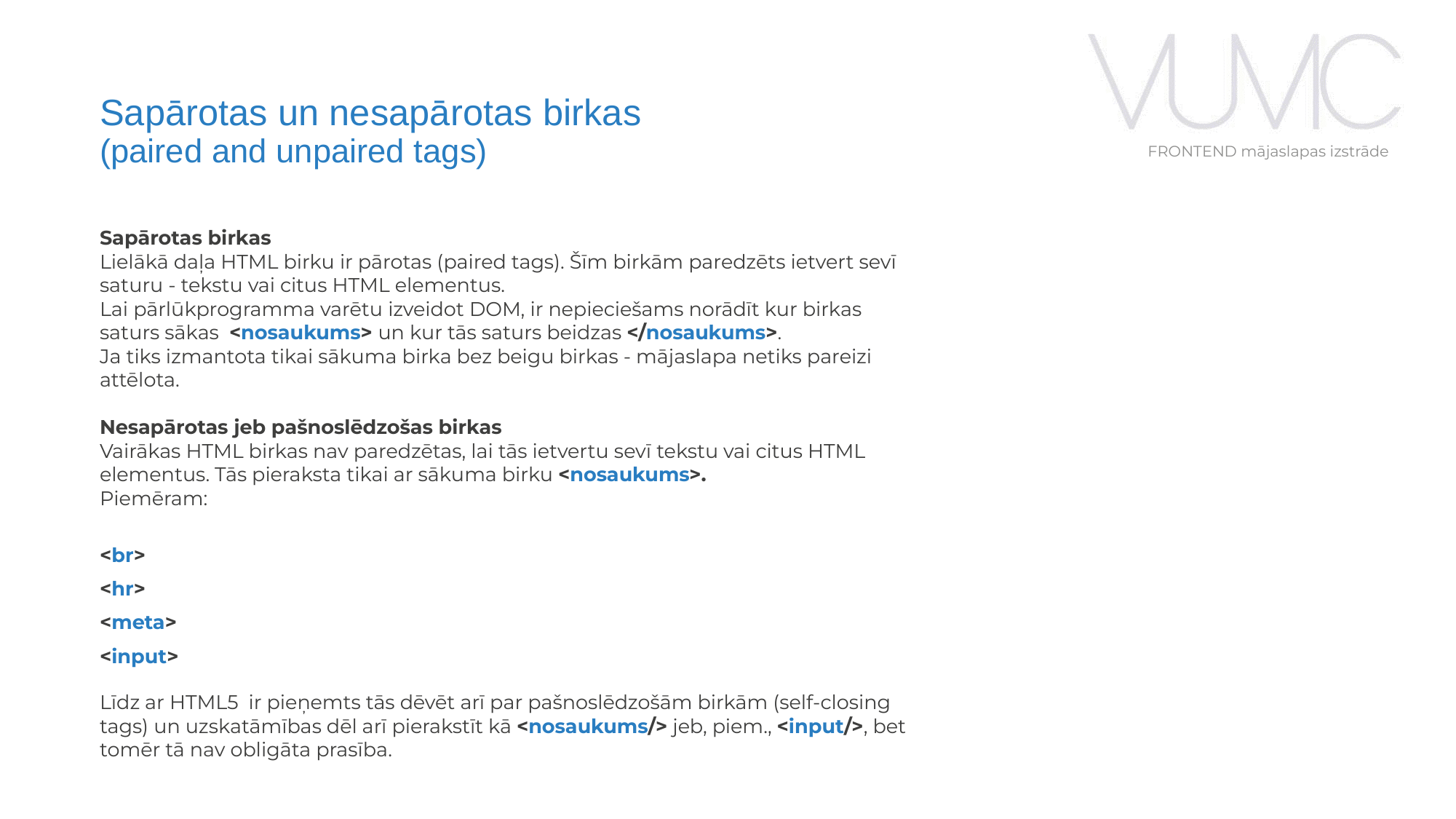

Sapārotas un nesapārotas birkas
(paired and unpaired tags)
FRONTEND mājaslapas izstrāde
Sapārotas birkas
Lielākā daļa HTML birku ir pārotas (paired tags). Šīm birkām paredzēts ietvert sevī saturu - tekstu vai citus HTML elementus.
Lai pārlūkprogramma varētu izveidot DOM, ir nepieciešams norādīt kur birkas saturs sākas  <nosaukums> un kur tās saturs beidzas </nosaukums>.
Ja tiks izmantota tikai sākuma birka bez beigu birkas - mājaslapa netiks pareizi attēlota.

Nesapārotas jeb pašnoslēdzošas birkas
Vairākas HTML birkas nav paredzētas, lai tās ietvertu sevī tekstu vai citus HTML elementus. Tās pieraksta tikai ar sākuma birku <nosaukums>.
Piemēram:

<br>
<hr>
<meta>
<input>
Līdz ar HTML5  ir pieņemts tās dēvēt arī par pašnoslēdzošām birkām (self-closing tags) un uzskatāmības dēl arī pierakstīt kā <nosaukums/> jeb, piem., <input/>, bet tomēr tā nav obligāta prasība.
26